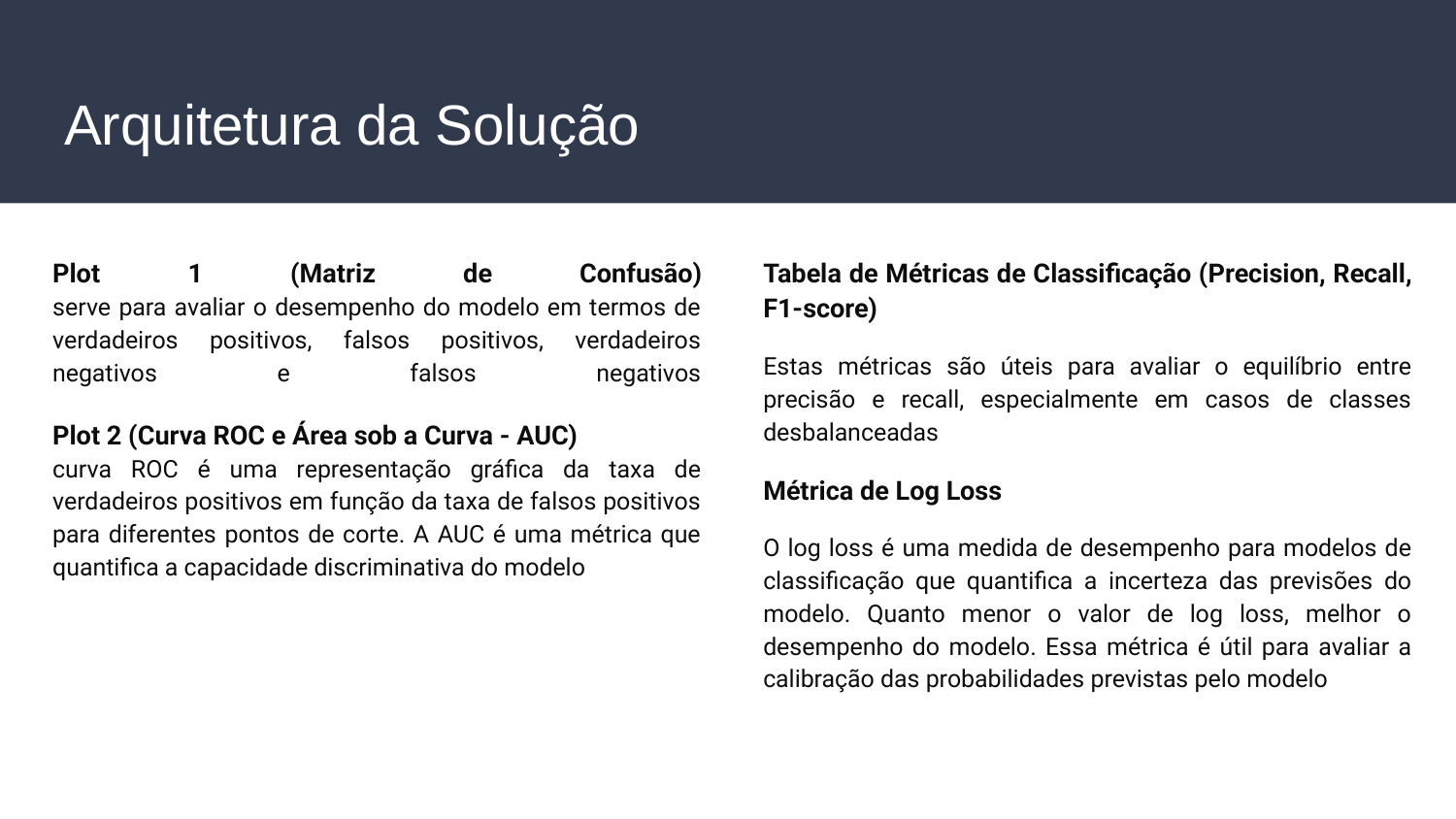

# Arquitetura da Solução
Plot 1 (Matriz de Confusão)
serve para avaliar o desempenho do modelo em termos de verdadeiros positivos, falsos positivos, verdadeiros negativos e falsos negativos
Plot 2 (Curva ROC e Área sob a Curva - AUC)
curva ROC é uma representação gráfica da taxa de verdadeiros positivos em função da taxa de falsos positivos para diferentes pontos de corte. A AUC é uma métrica que quantifica a capacidade discriminativa do modelo
Tabela de Métricas de Classificação (Precision, Recall, F1-score)
Estas métricas são úteis para avaliar o equilíbrio entre precisão e recall, especialmente em casos de classes desbalanceadas
Métrica de Log Loss
O log loss é uma medida de desempenho para modelos de classificação que quantifica a incerteza das previsões do modelo. Quanto menor o valor de log loss, melhor o desempenho do modelo. Essa métrica é útil para avaliar a calibração das probabilidades previstas pelo modelo